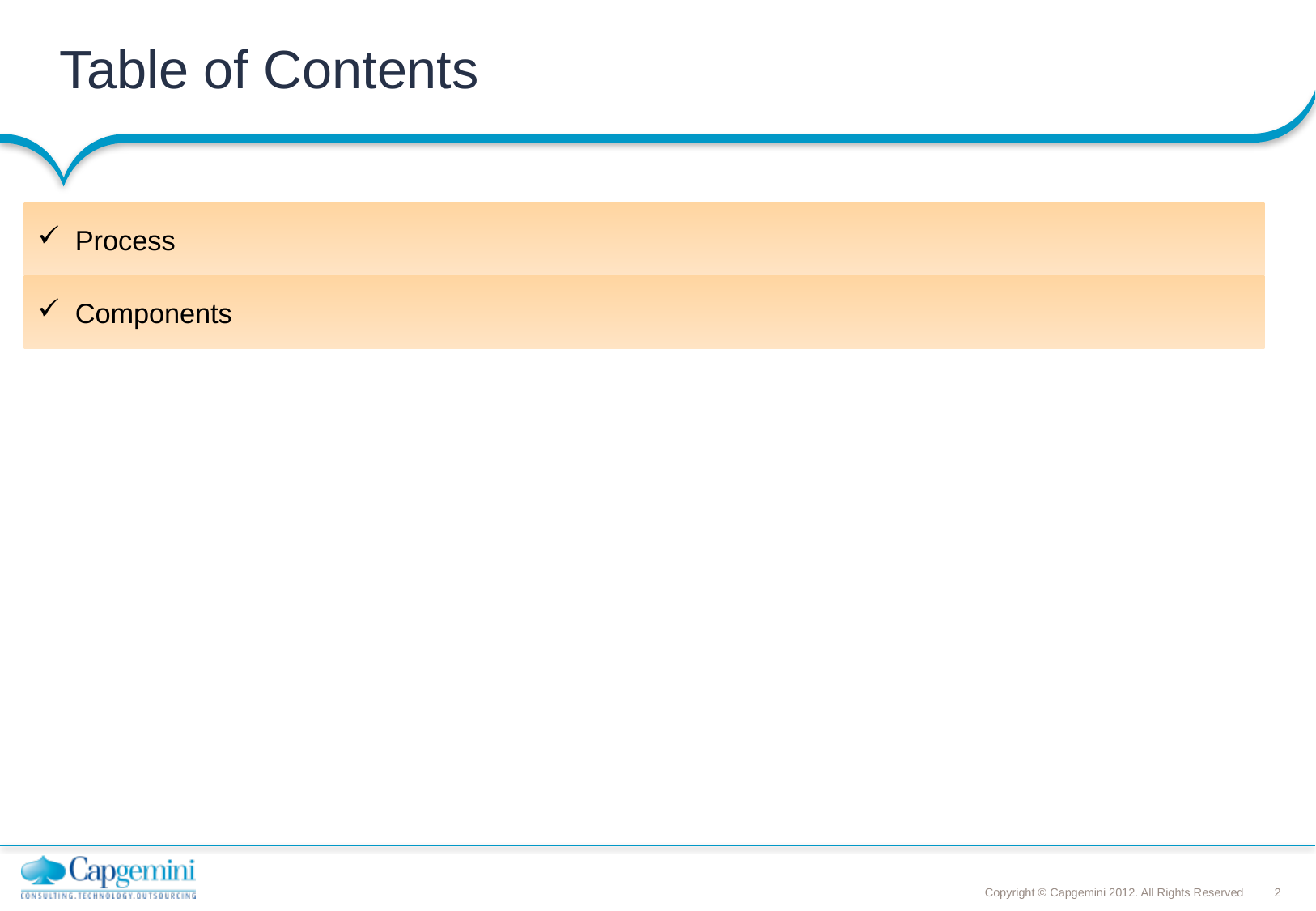

Table of Contents
| Process |
| --- |
| Components |